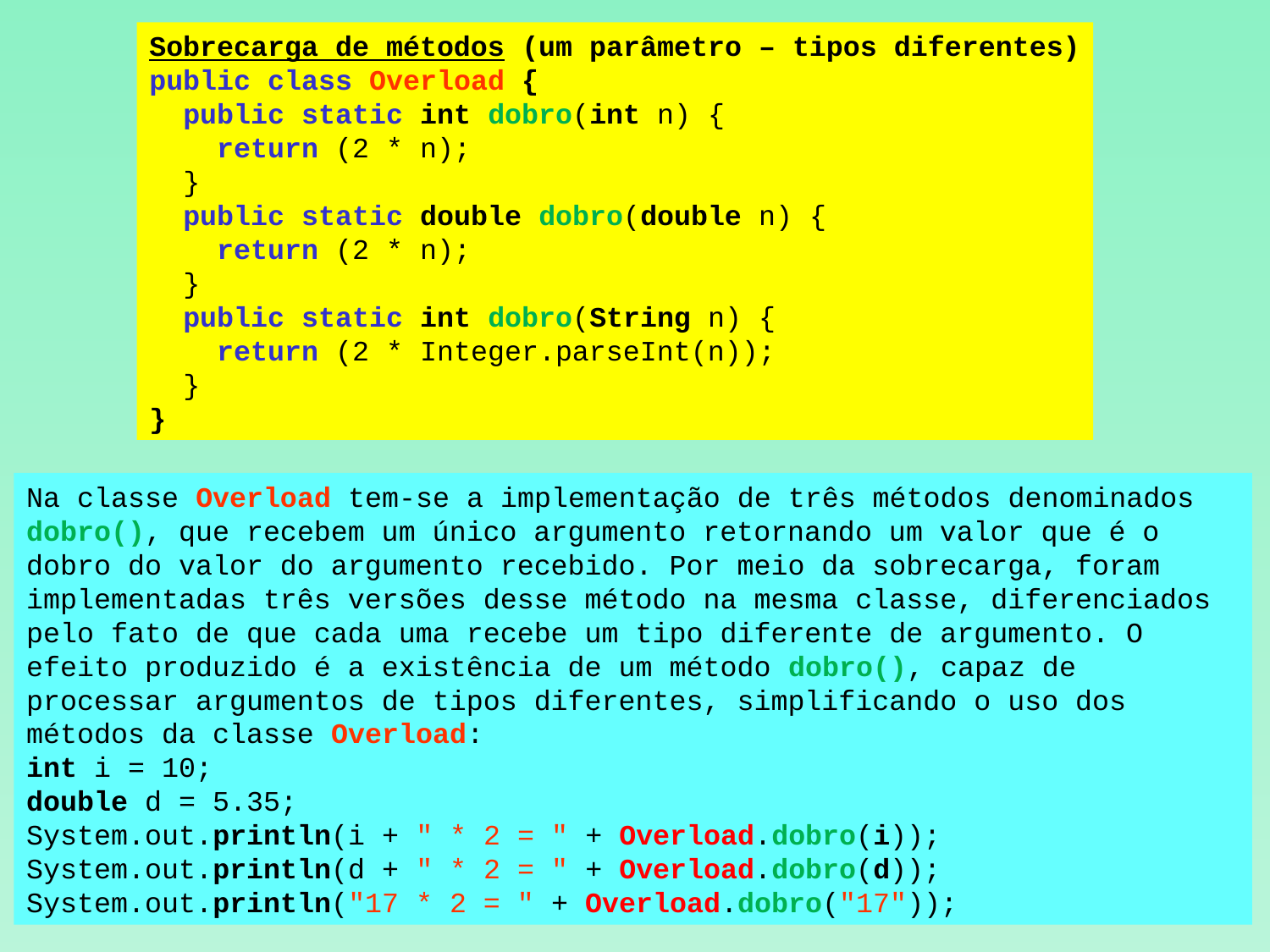

Sobrecarga de métodos (um parâmetro – tipos diferentes)
public class Overload {
  public static int dobro(int n) {
    return (2 * n);
  }
  public static double dobro(double n) {
    return (2 * n);
  }
  public static int dobro(String n) {
    return (2 * Integer.parseInt(n));
  }
}
Na classe Overload tem-se a implementação de três métodos denominados dobro(), que recebem um único argumento retornando um valor que é o dobro do valor do argumento recebido. Por meio da sobrecarga, foram implementadas três versões desse método na mesma classe, diferenciados pelo fato de que cada uma recebe um tipo diferente de argumento. O efeito produzido é a existência de um método dobro(), capaz de processar argumentos de tipos diferentes, simplificando o uso dos métodos da classe Overload:
int i = 10;
double d = 5.35;
System.out.println(i + " * 2 = " + Overload.dobro(i));
System.out.println(d + " * 2 = " + Overload.dobro(d));
System.out.println("17 * 2 = " + Overload.dobro("17"));